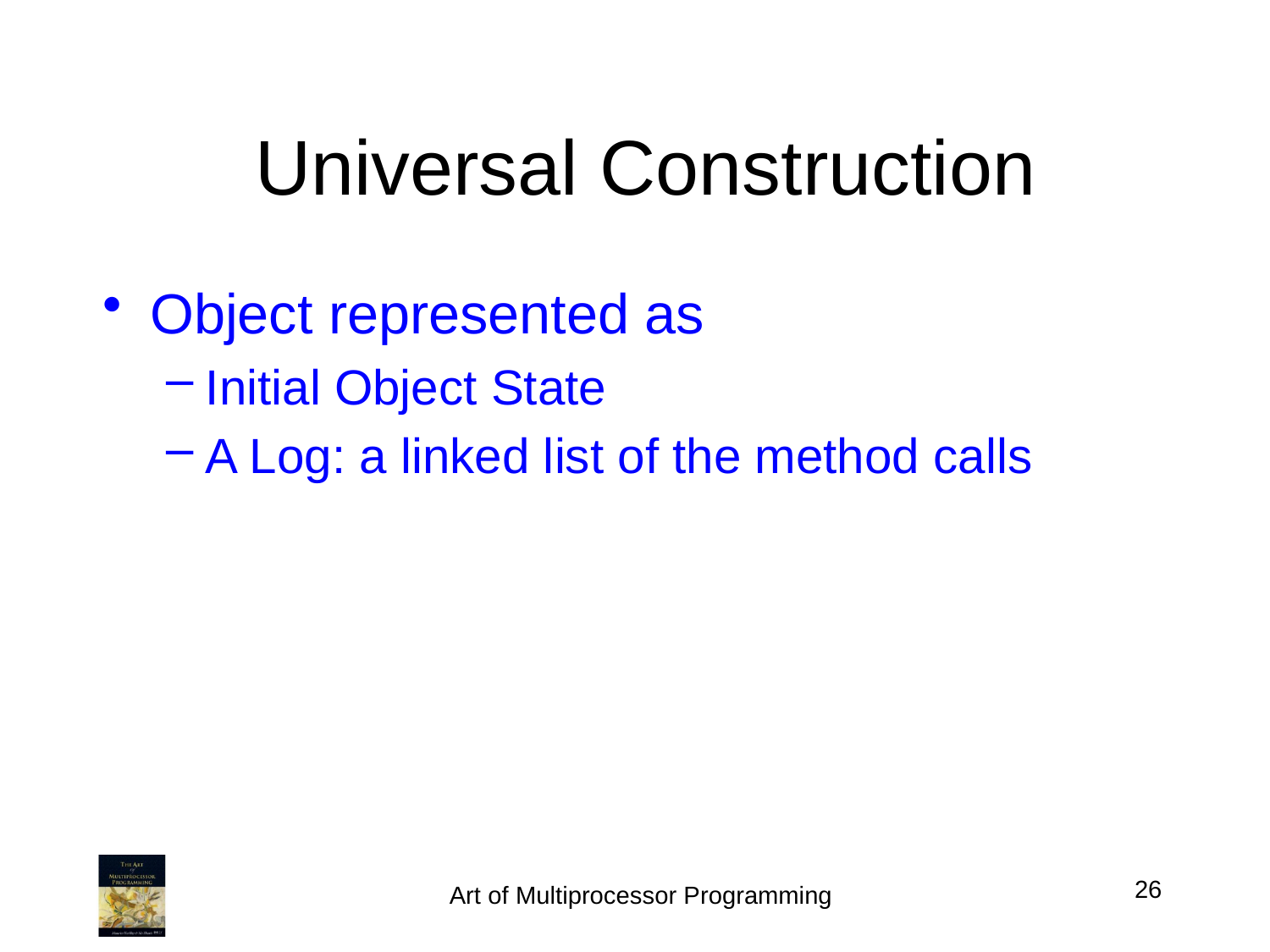

# Universal Construction
Object represented as
Initial Object State
A Log: a linked list of the method calls
26
Art of Multiprocessor Programming